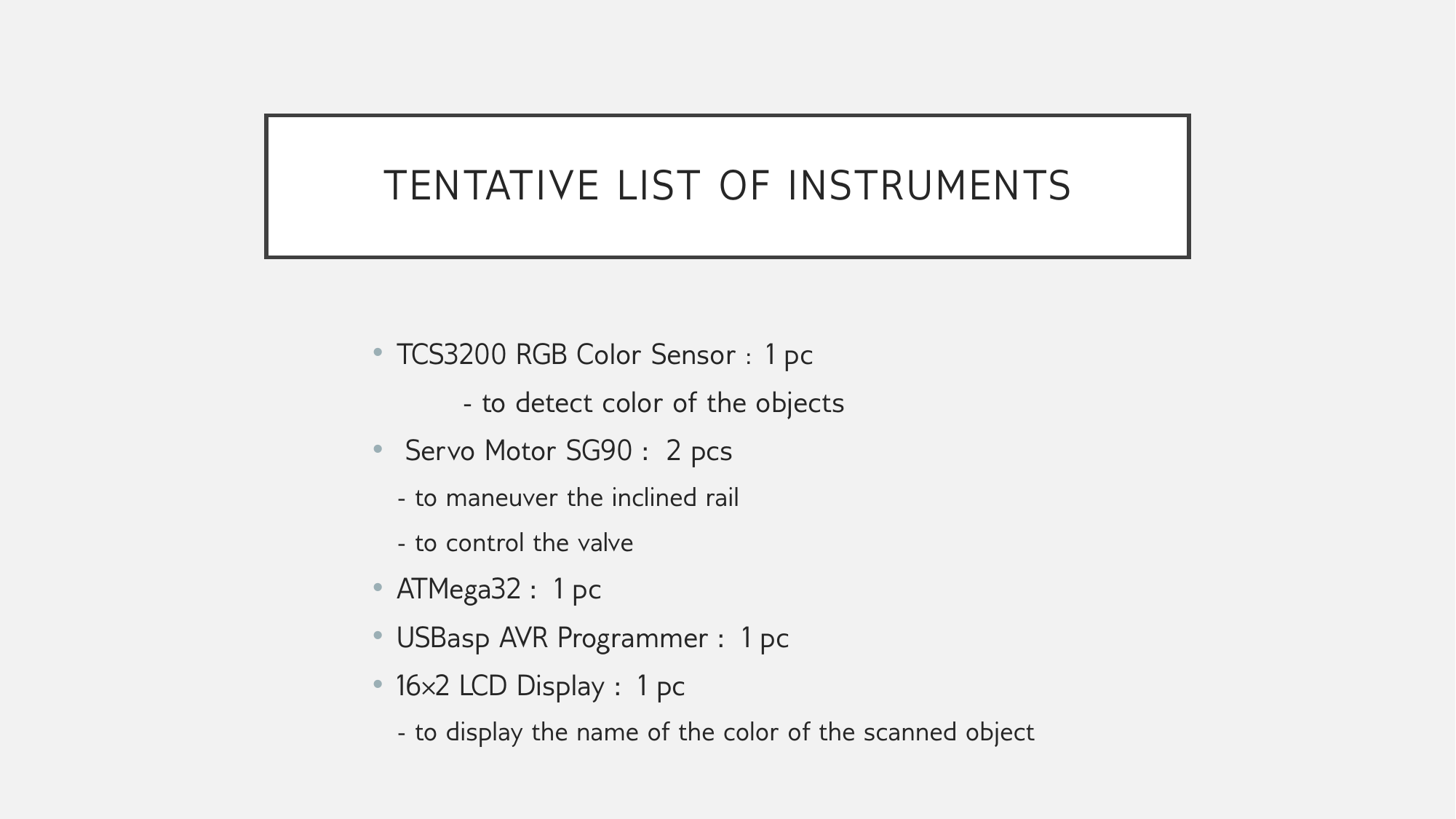

# Tentative list of instruments
TCS3200 RGB Color Sensor :  1 pc
 	- to detect color of the objects
 Servo Motor SG90 :  2 pcs
	- to maneuver the inclined rail
	- to control the valve
ATMega32 :  1 pc
USBasp AVR Programmer :  1 pc
16×2 LCD Display :  1 pc
	- to display the name of the color of the scanned object